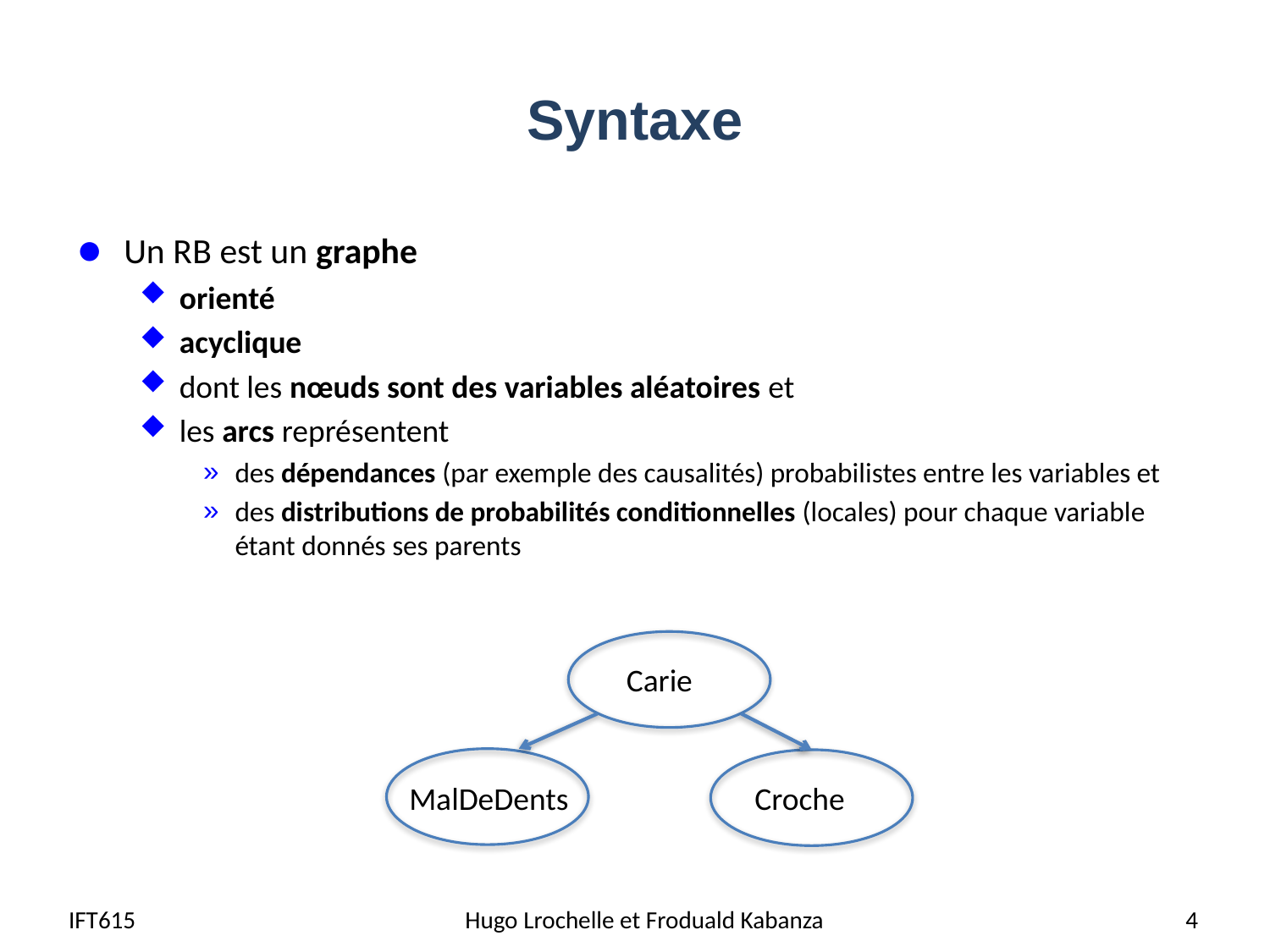

# Syntaxe
Un RB est un graphe
orienté
acyclique
dont les nœuds sont des variables aléatoires et
les arcs représentent
des dépendances (par exemple des causalités) probabilistes entre les variables et
des distributions de probabilités conditionnelles (locales) pour chaque variable étant donnés ses parents

Carie

MalDeDents
Croche
IFT615
 Hugo Lrochelle et Froduald Kabanza
4